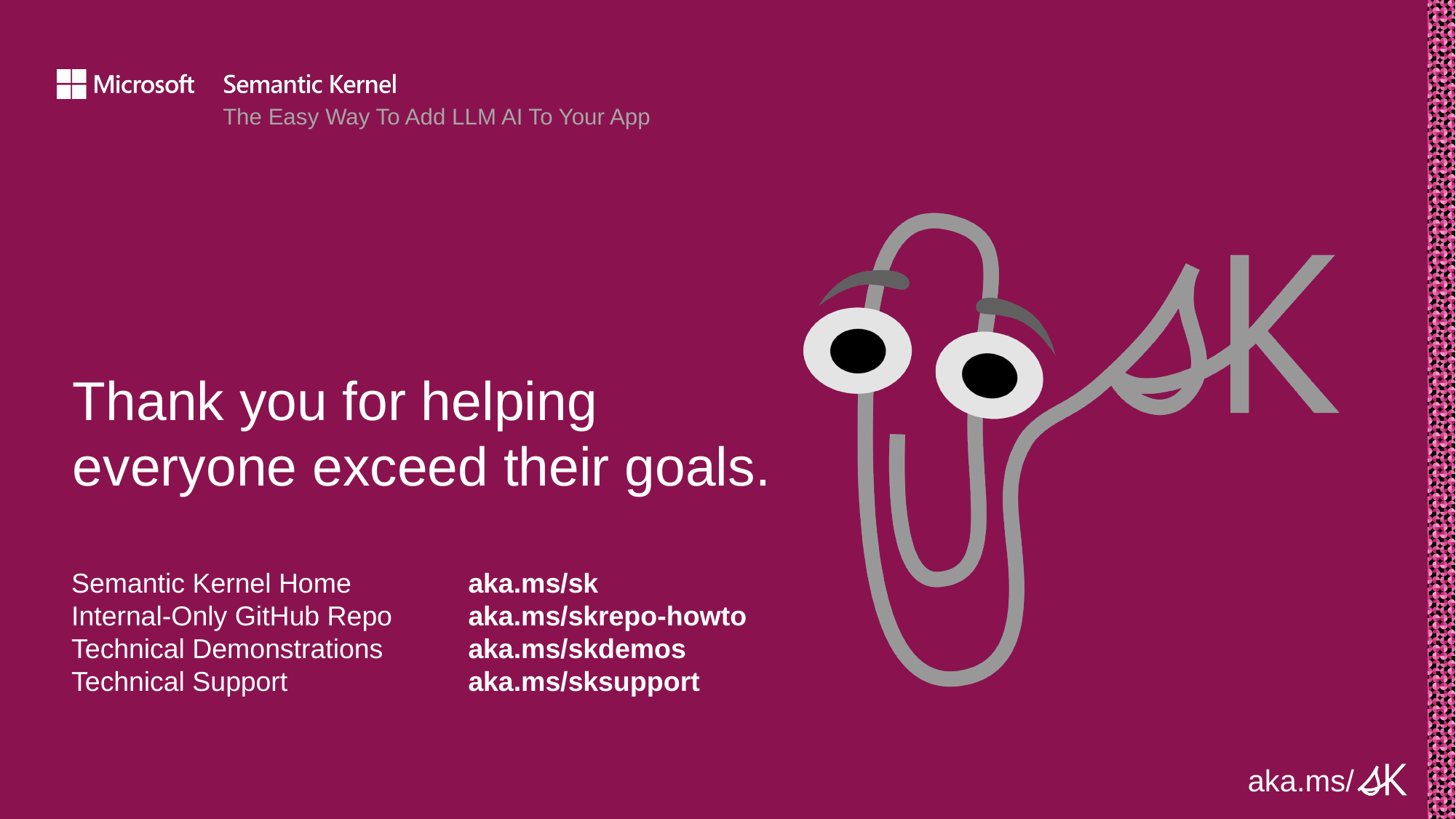

Semantic Kernel Home
Internal-Only GitHub Repo
Technical Demonstrations
Technical Support
aka.ms/sk
aka.ms/skrepo-howto
aka.ms/skdemos
aka.ms/sksupport